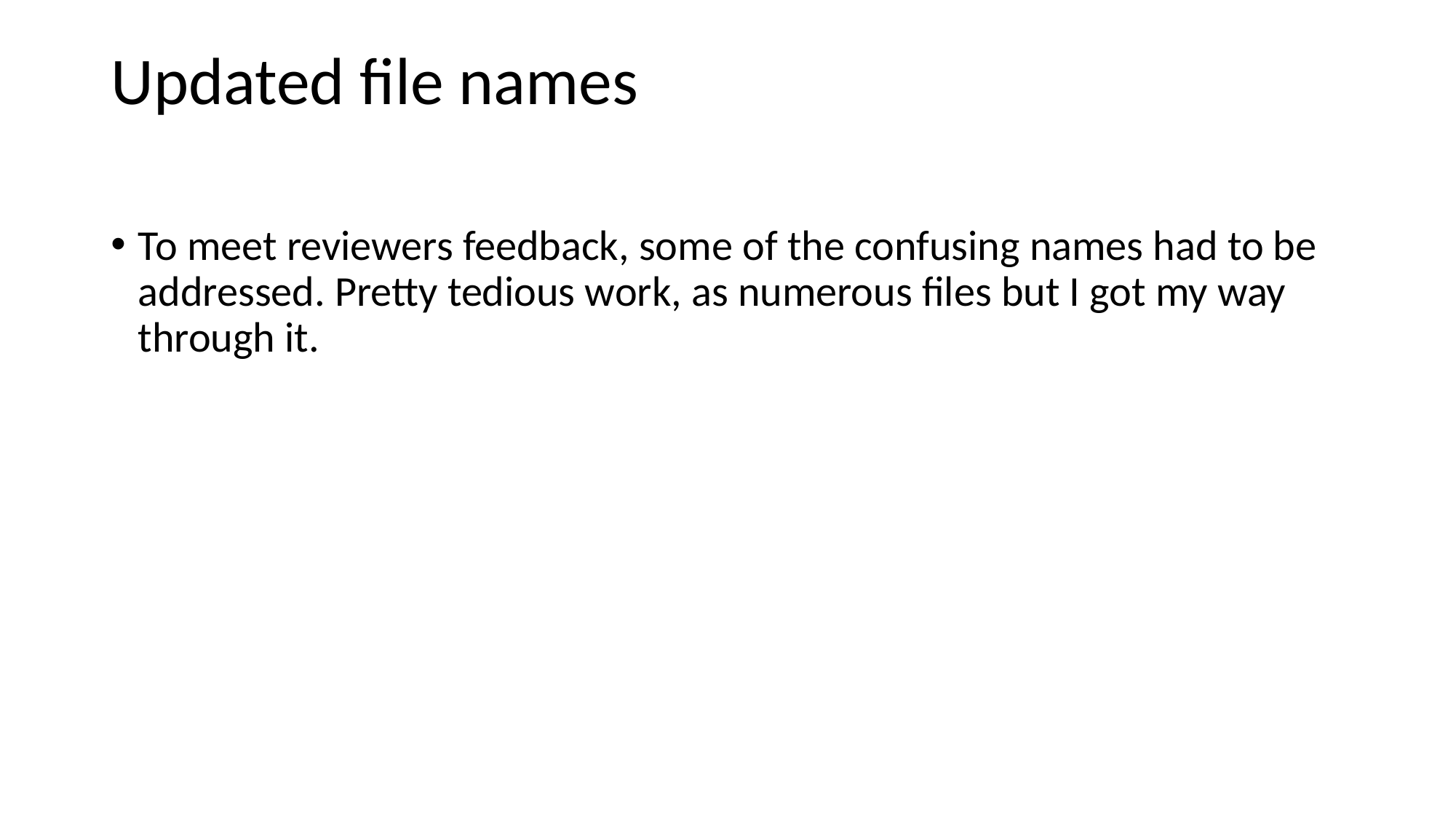

# Updated file names
To meet reviewers feedback, some of the confusing names had to be addressed. Pretty tedious work, as numerous files but I got my way through it.